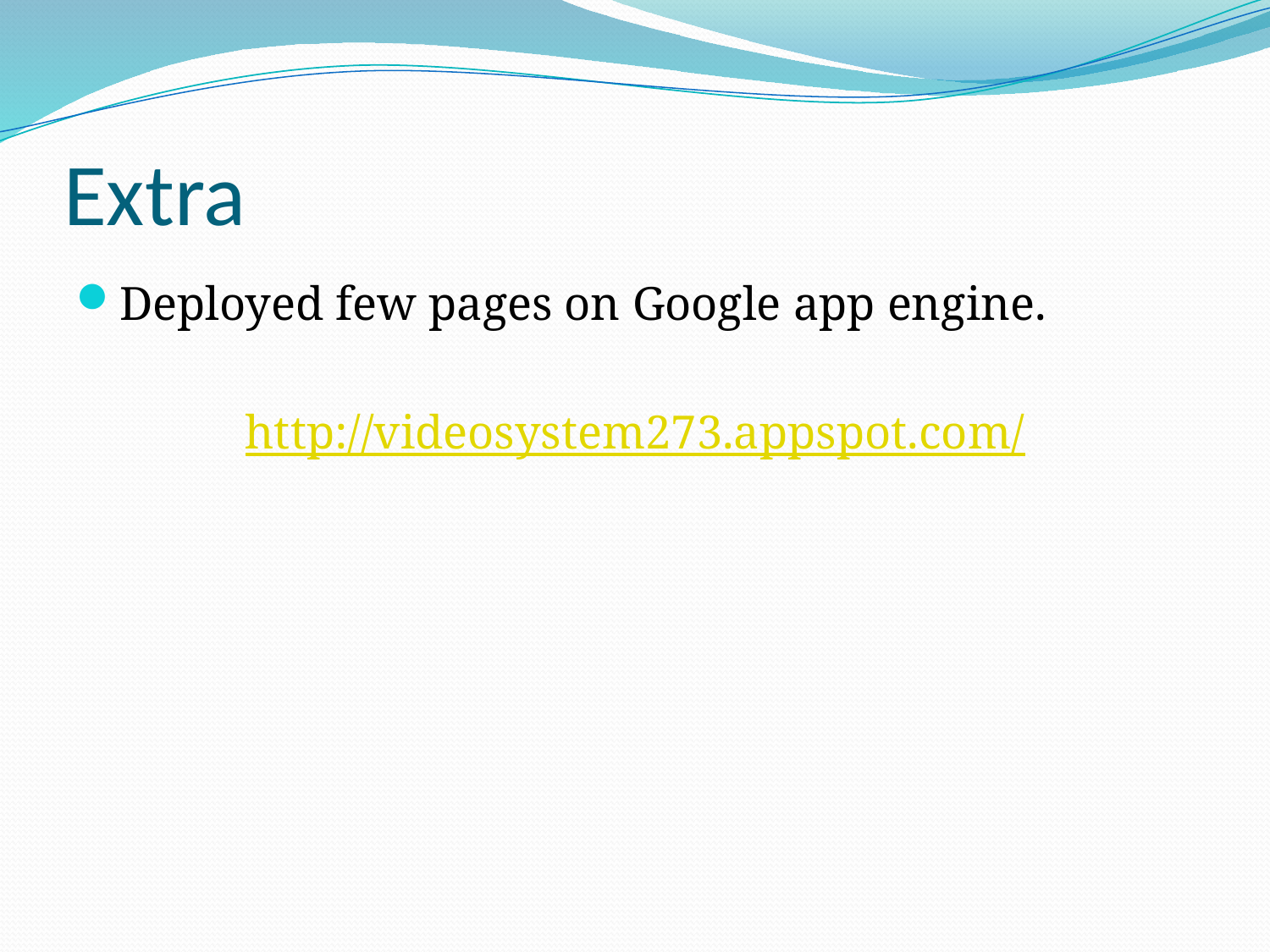

# Extra
Deployed few pages on Google app engine.

http://videosystem273.appspot.com/